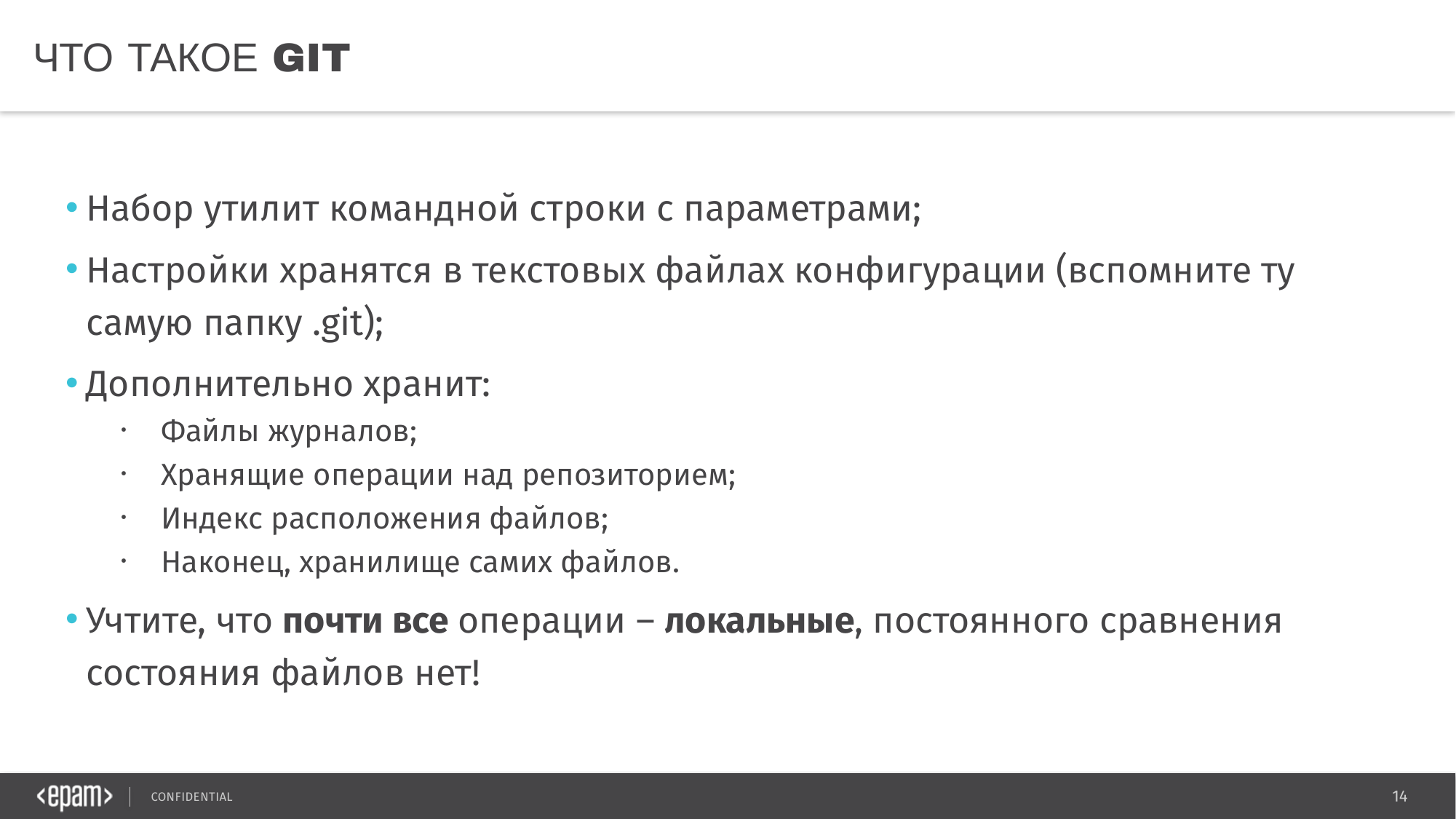

# Что такое git
Набор утилит командной строки с параметрами;
Настройки хранятся в текстовых файлах конфигурации (вспомните ту самую папку .git);
Дополнительно хранит:
Файлы журналов;
Хранящие операции над репозиторием;
Индекс расположения файлов;
Наконец, хранилище самих файлов.
Учтите, что почти все операции – локальные, постоянного сравнения состояния файлов нет!